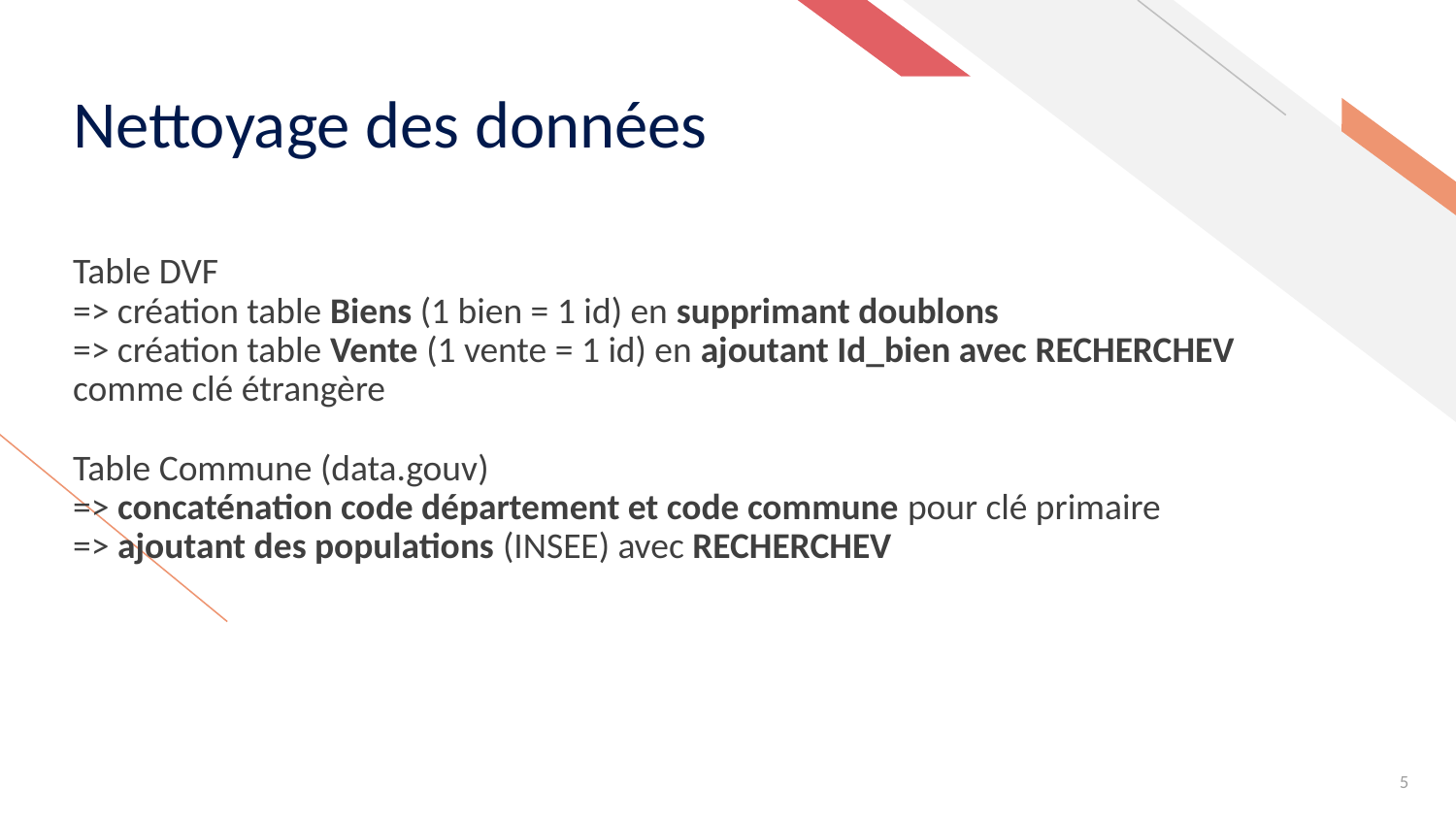

# Nettoyage des données
Table DVF
=> création table Biens (1 bien = 1 id) en supprimant doublons
=> création table Vente (1 vente = 1 id) en ajoutant Id_bien avec RECHERCHEV comme clé étrangère

Table Commune (data.gouv)
=> concaténation code département et code commune pour clé primaire
=> ajoutant des populations (INSEE) avec RECHERCHEV

5